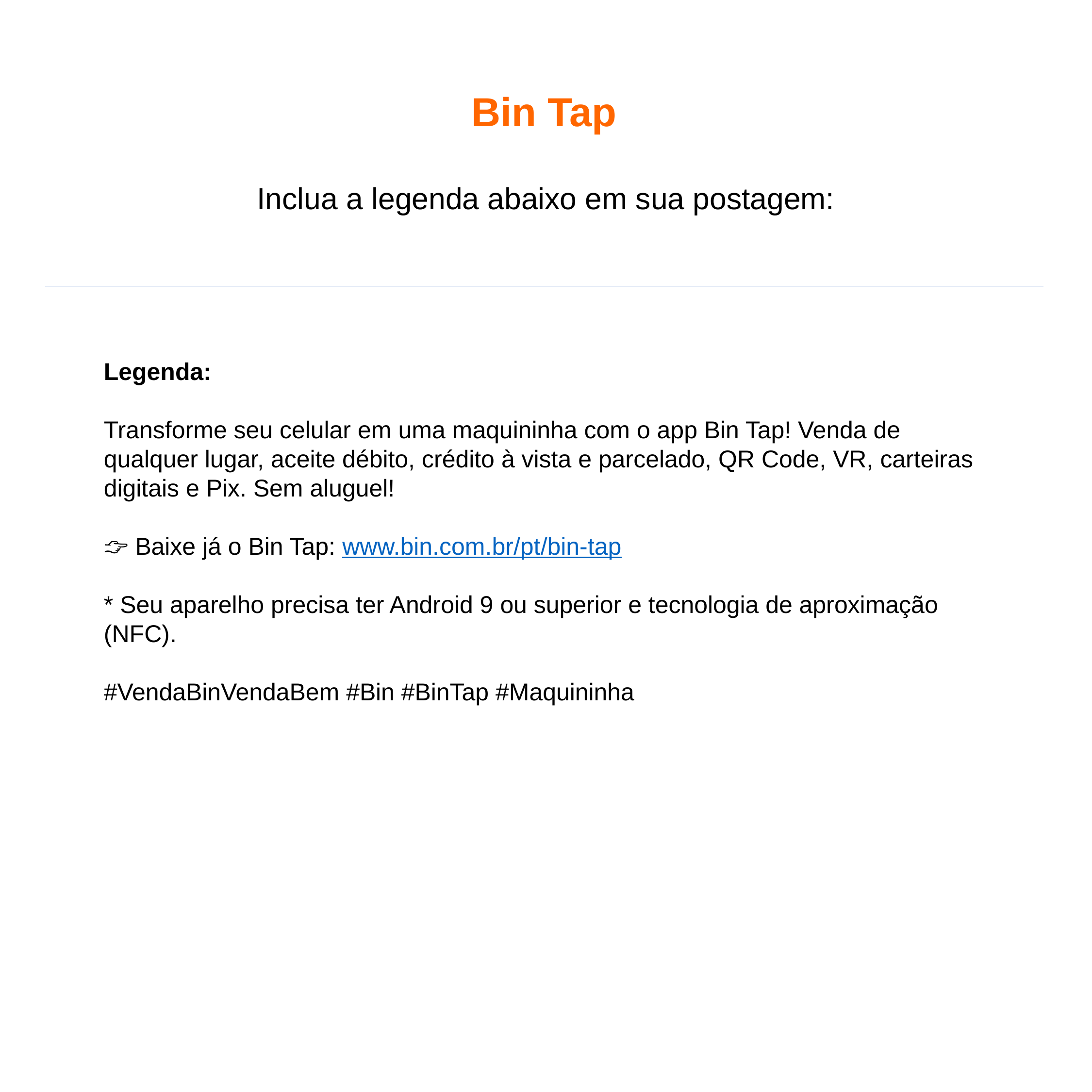

Bin Tap
Inclua a legenda abaixo em sua postagem:
Legenda:

Transforme seu celular em uma maquininha com o app Bin Tap! Venda de qualquer lugar, aceite débito, crédito à vista e parcelado, QR Code, VR, carteiras digitais e Pix. Sem aluguel!

👉 Baixe já o Bin Tap: www.bin.com.br/pt/bin-tap

* Seu aparelho precisa ter Android 9 ou superior e tecnologia de aproximação (NFC).
#VendaBinVendaBem #Bin #BinTap #Maquininha
Post 1
soluções físicas